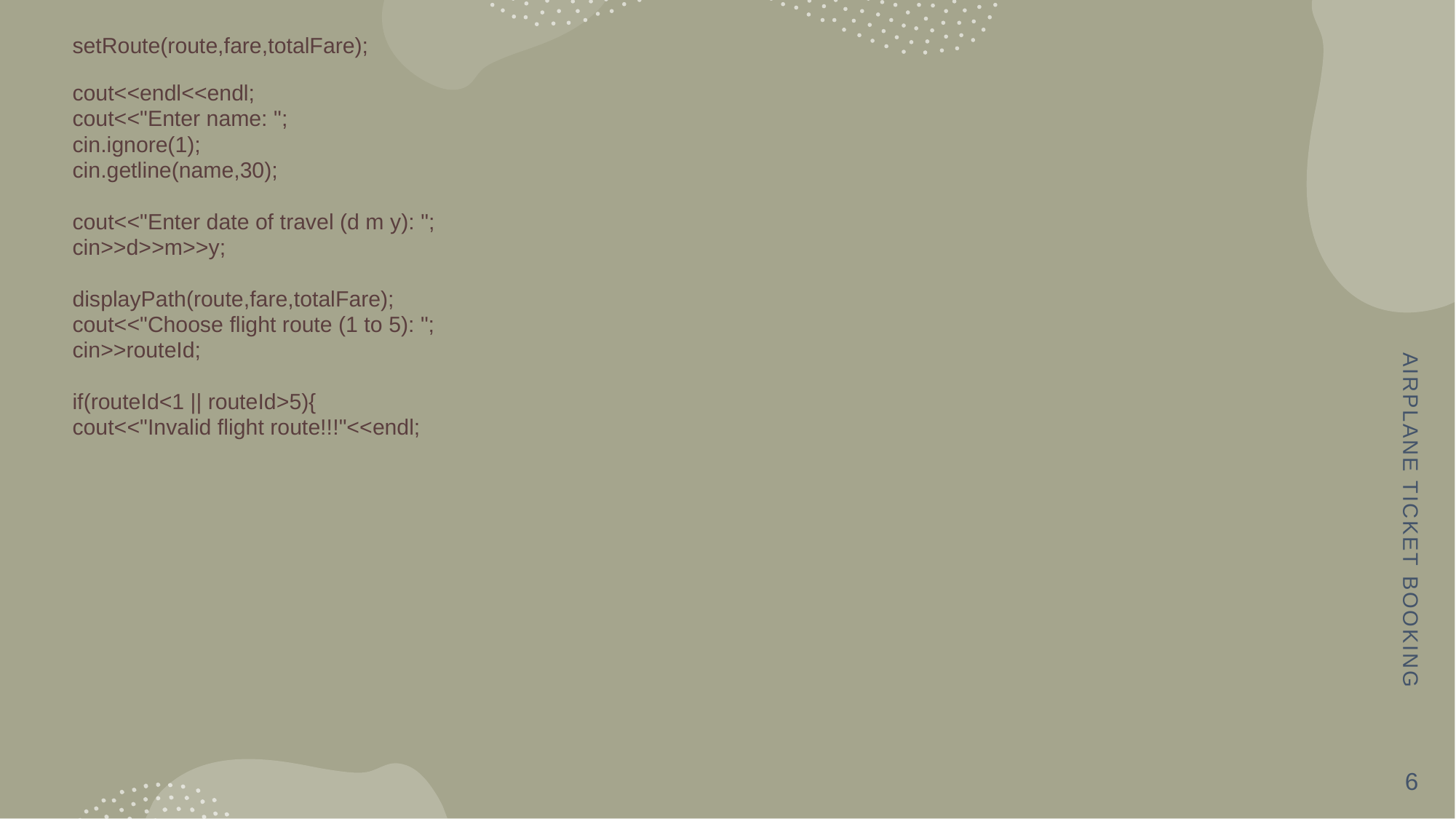

# .
setRoute(route,fare,totalFare);
cout<<endl<<endl;
cout<<"Enter name: ";
cin.ignore(1);
cin.getline(name,30);

cout<<"Enter date of travel (d m y): ";
cin>>d>>m>>y;

displayPath(route,fare,totalFare);
cout<<"Choose flight route (1 to 5): ";
cin>>routeId;

if(routeId<1 || routeId>5){
cout<<"Invalid flight route!!!"<<endl;

AIRPLANE TICKET BOOKING
6